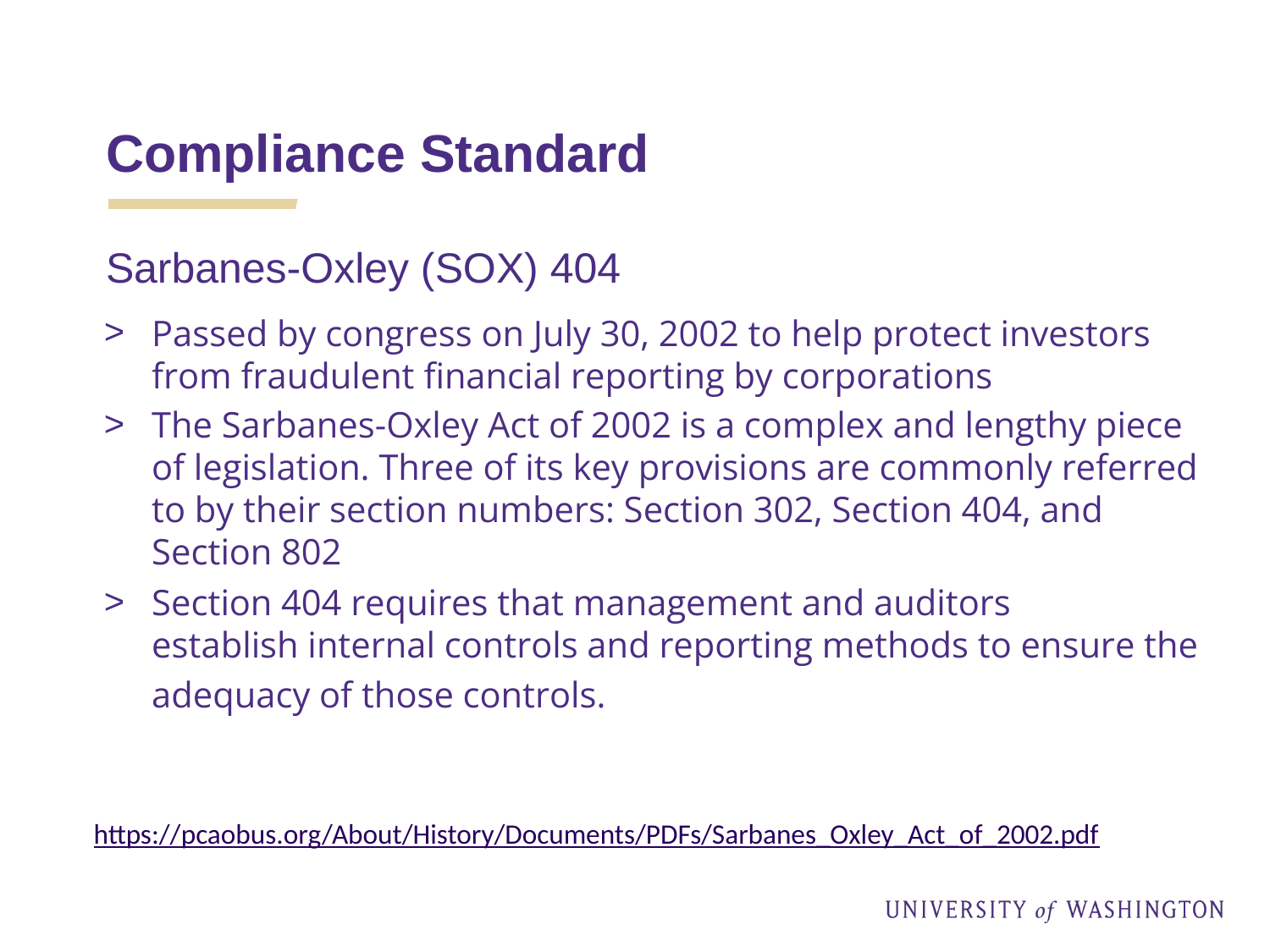

# Compliance Standard
Sarbanes-Oxley (SOX) 404
Passed by congress on July 30, 2002 to help protect investors from fraudulent financial reporting by corporations
The Sarbanes-Oxley Act of 2002 is a complex and lengthy piece of legislation. Three of its key provisions are commonly referred to by their section numbers: Section 302, Section 404, and Section 802
Section 404 requires that management and auditors establish internal controls and reporting methods to ensure the adequacy of those controls.

https://pcaobus.org/About/History/Documents/PDFs/Sarbanes_Oxley_Act_of_2002.pdf